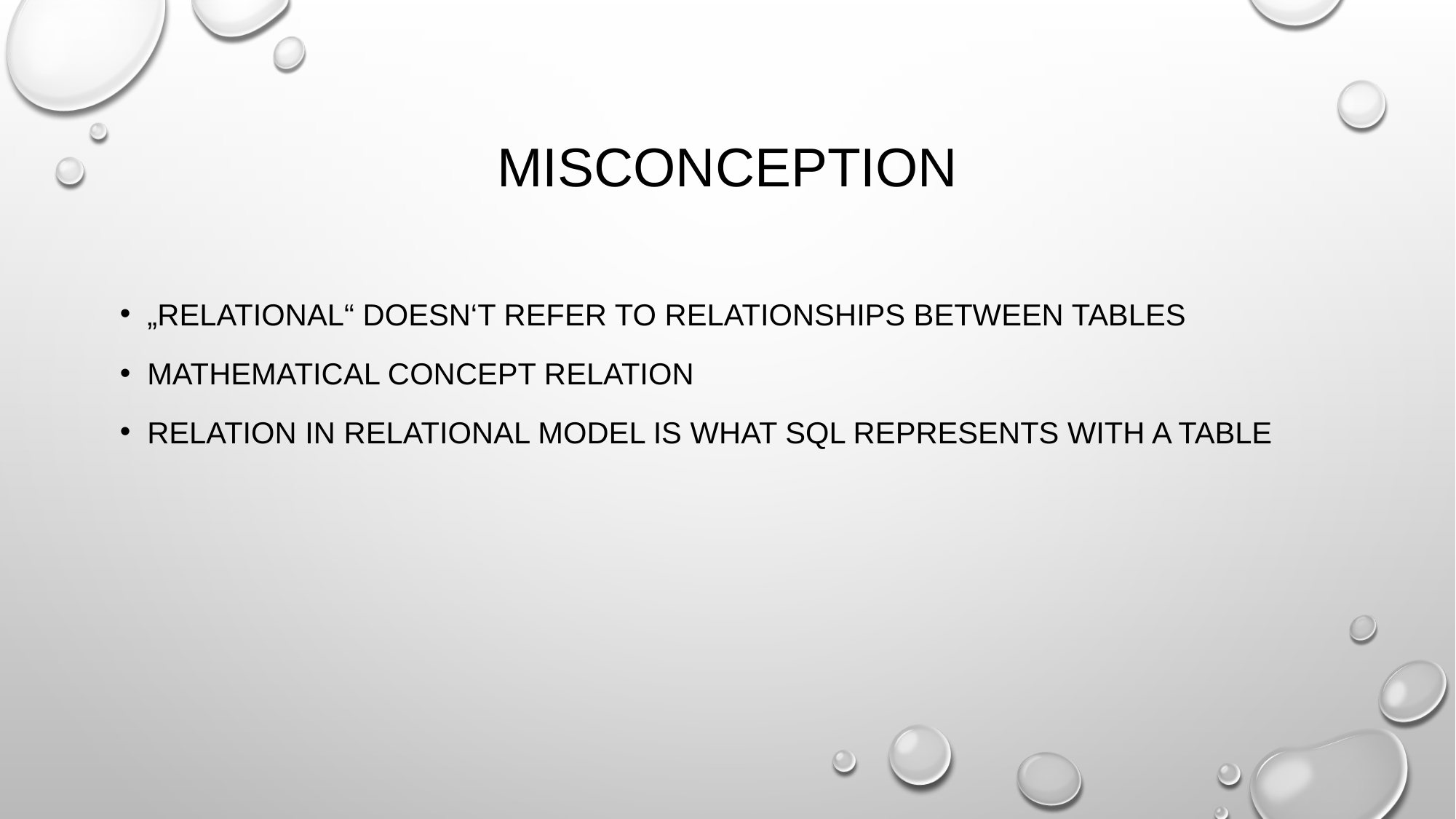

# Misconception
„relational“ doesn‘t refer to relationships between tables
Mathematical concept relation
RELATION IN RELATIONAL MODEL IS WHAT SQL REPRESENTS WITH A TABLE